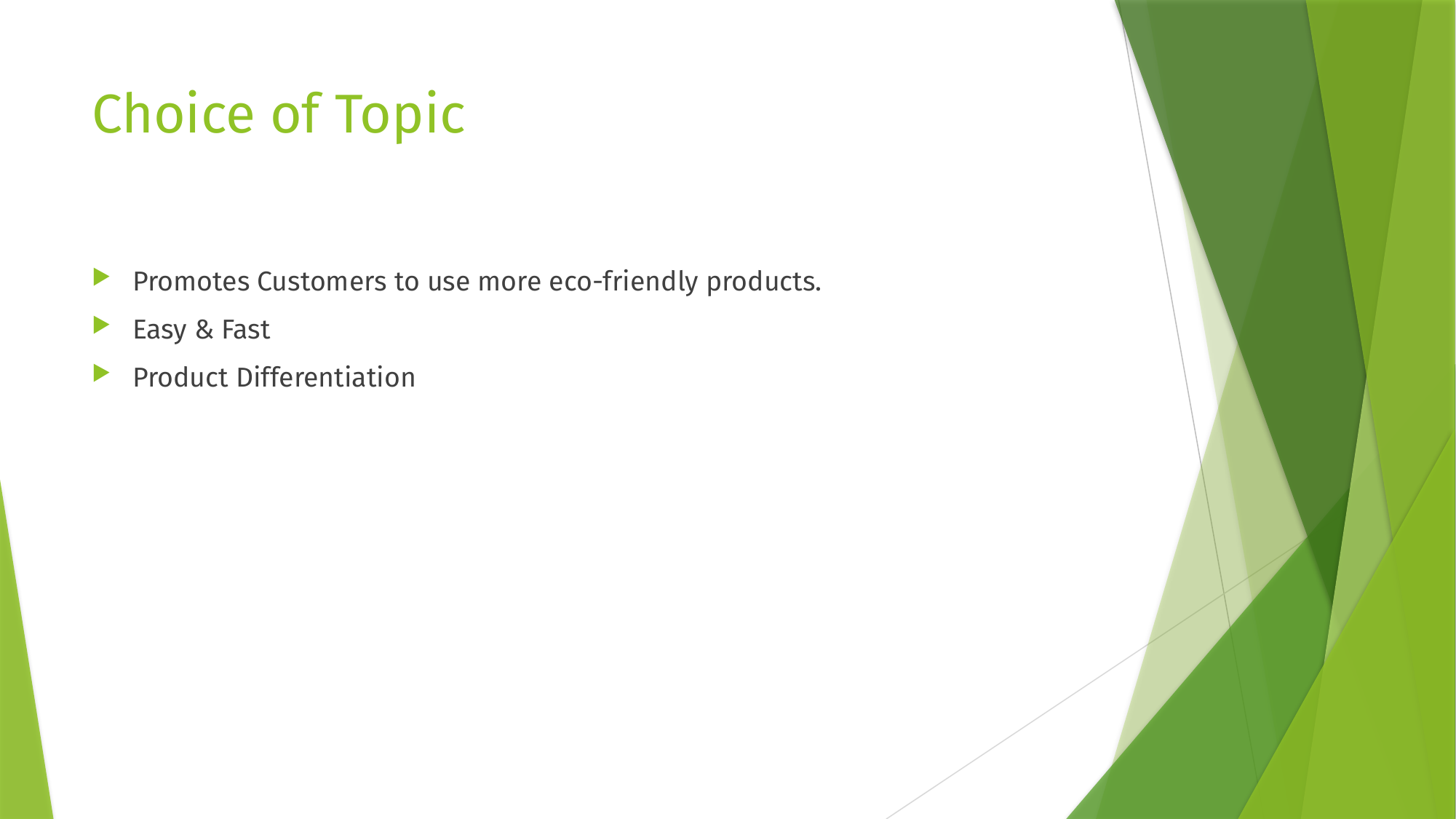

# Choice of Topic
Promotes Customers to use more eco-friendly products.
Easy & Fast
Product Differentiation